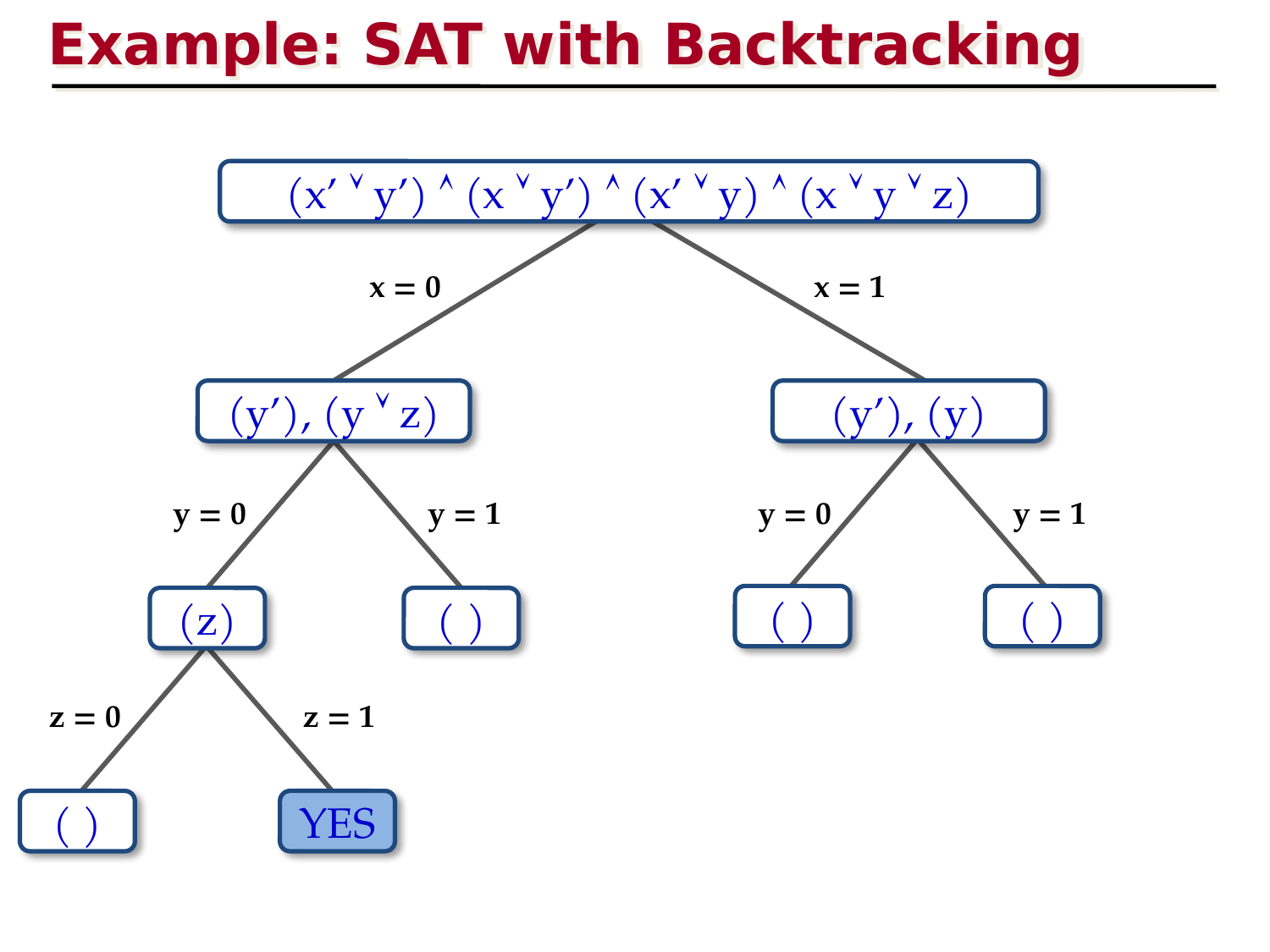

Example: SAT with Backtracking

(x’ ∨ y’) ∧ (x ∨ y’) ∧ (x’ ∨ y) ∧ (x ∨ y ∨ z)
x = 0
x = 1
(y’), (y ∨ z)
(y’), (y)
y = 0
y = 1
y = 0
y = 1
( )
( )
(z)
( )
z = 0
z = 1
( )
YES